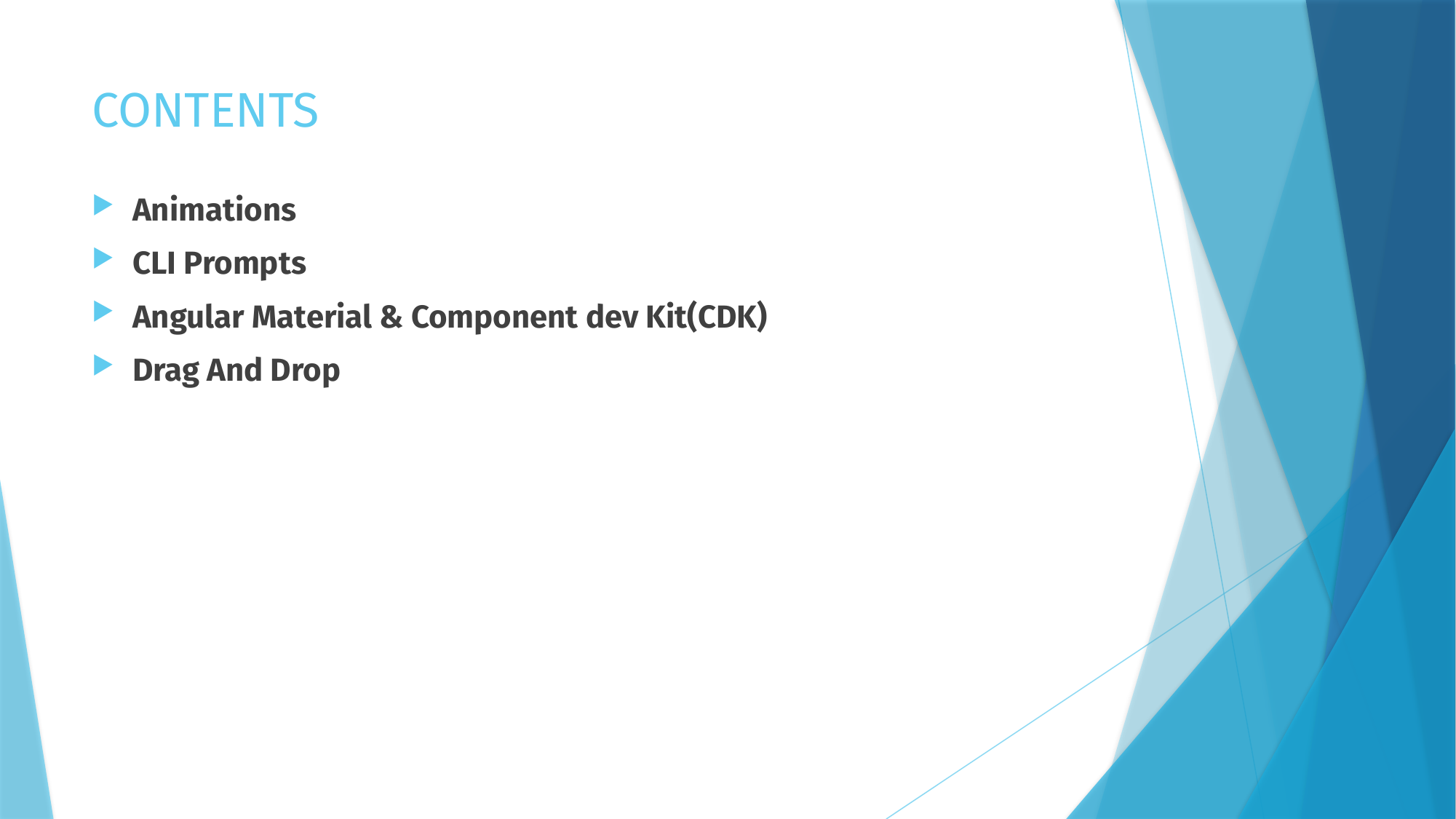

# CONTENTS
Animations
CLI Prompts
Angular Material & Component dev Kit(CDK)
Drag And Drop